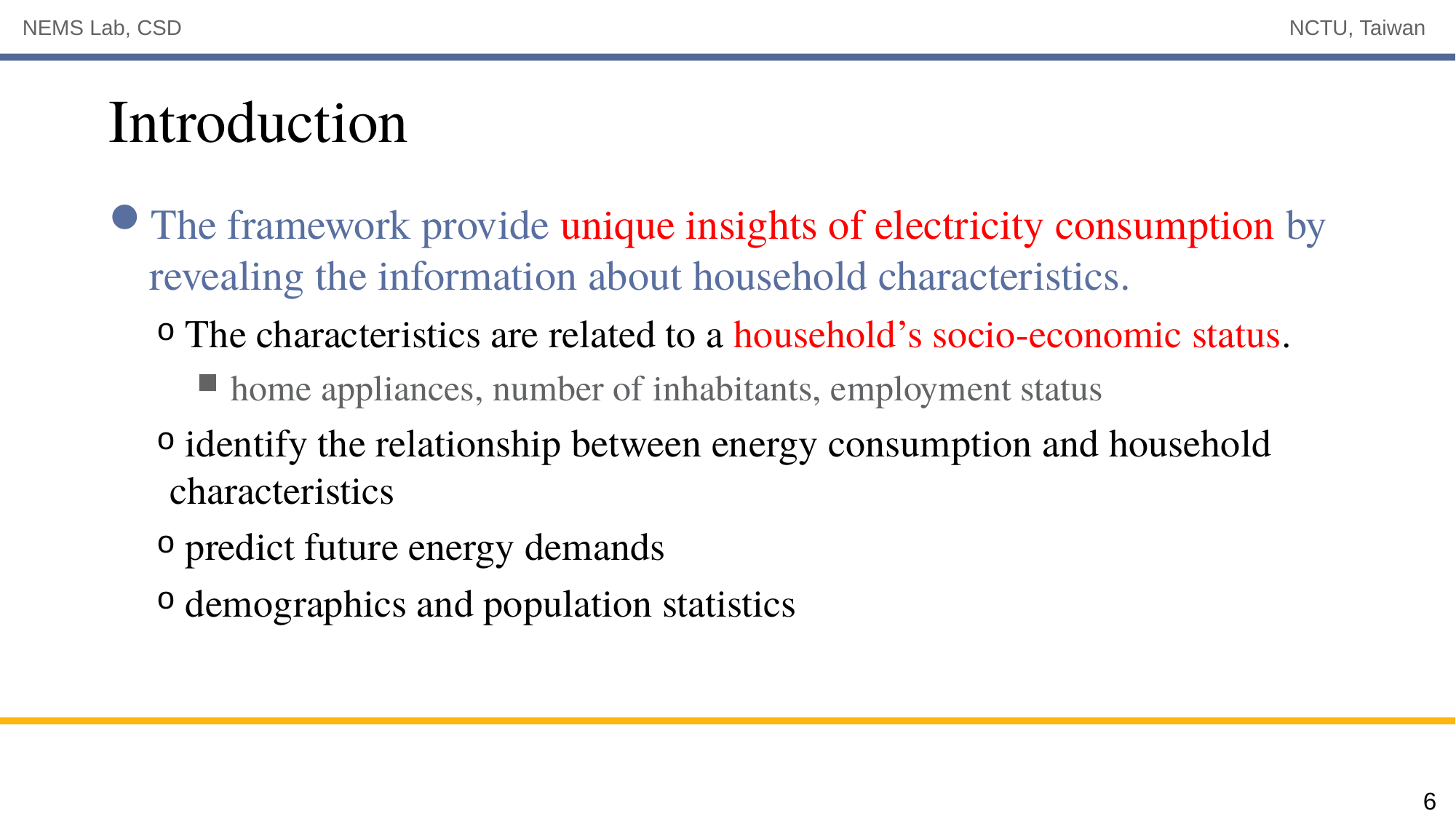

# Introduction
The framework provide unique insights of electricity consumption by revealing the information about household characteristics.
 The characteristics are related to a household’s socio-economic status.
home appliances, number of inhabitants, employment status
 identify the relationship between energy consumption and household characteristics
 predict future energy demands
 demographics and population statistics
6